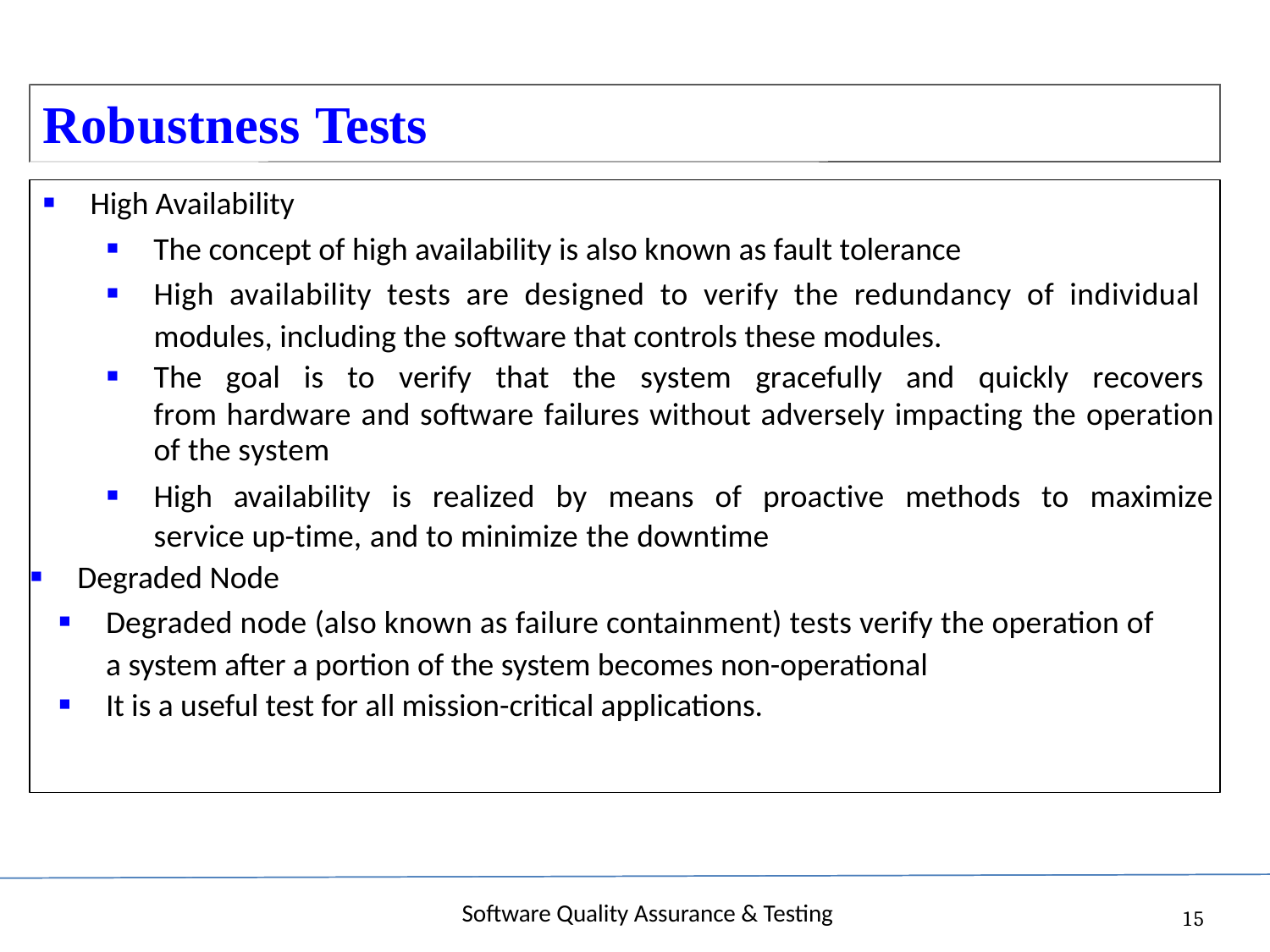

Robustness
Tests

▪  High Availability
▪  The concept of high availability is also known as fault tolerance
▪  High  availability  tests  are  designed  to  verify  the  redundancy  of  individual
modules, including the software that controls these modules.
▪	The  goal  is  to  verify  that  the  system  gracefully  and  quickly  recovers  from hardware and software failures without adversely impacting the operation of the system
▪	High availability is realized by means of proactive methods to maximize service up-time, and to minimize the downtime
▪  Degraded Node
▪  Degraded node (also known as failure containment) tests verify the operation of
a system after a portion of the system becomes non-operational
▪  It is a useful test for all mission-critical applications.

Software Quality Assurance & Testing
15